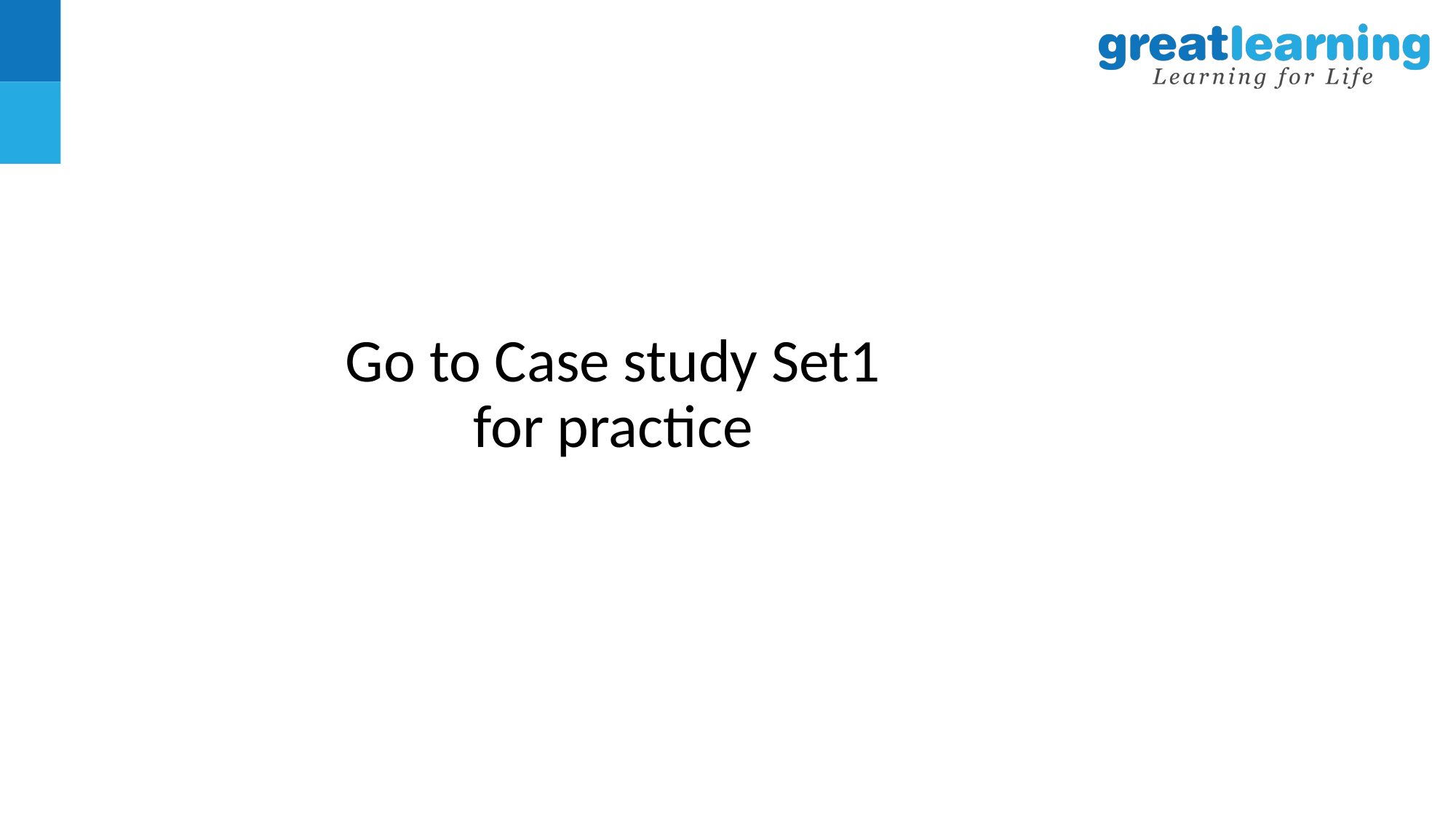

# Go to Case study Set1 for practice